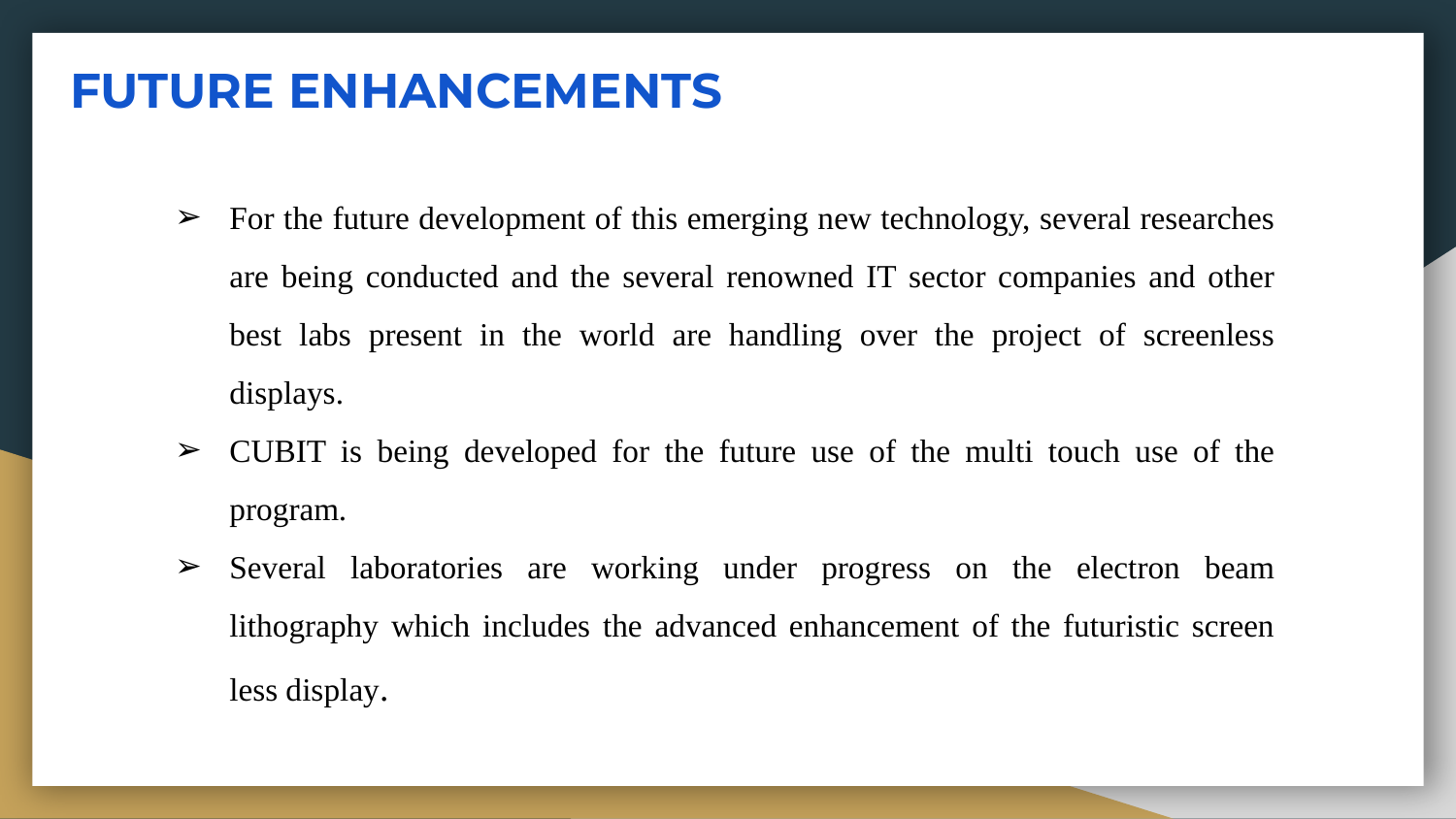

FUTURE ENHANCEMENTS
For the future development of this emerging new technology, several researches are being conducted and the several renowned IT sector companies and other best labs present in the world are handling over the project of screenless displays.
CUBIT is being developed for the future use of the multi touch use of the program.
Several laboratories are working under progress on the electron beam lithography which includes the advanced enhancement of the futuristic screen less display.